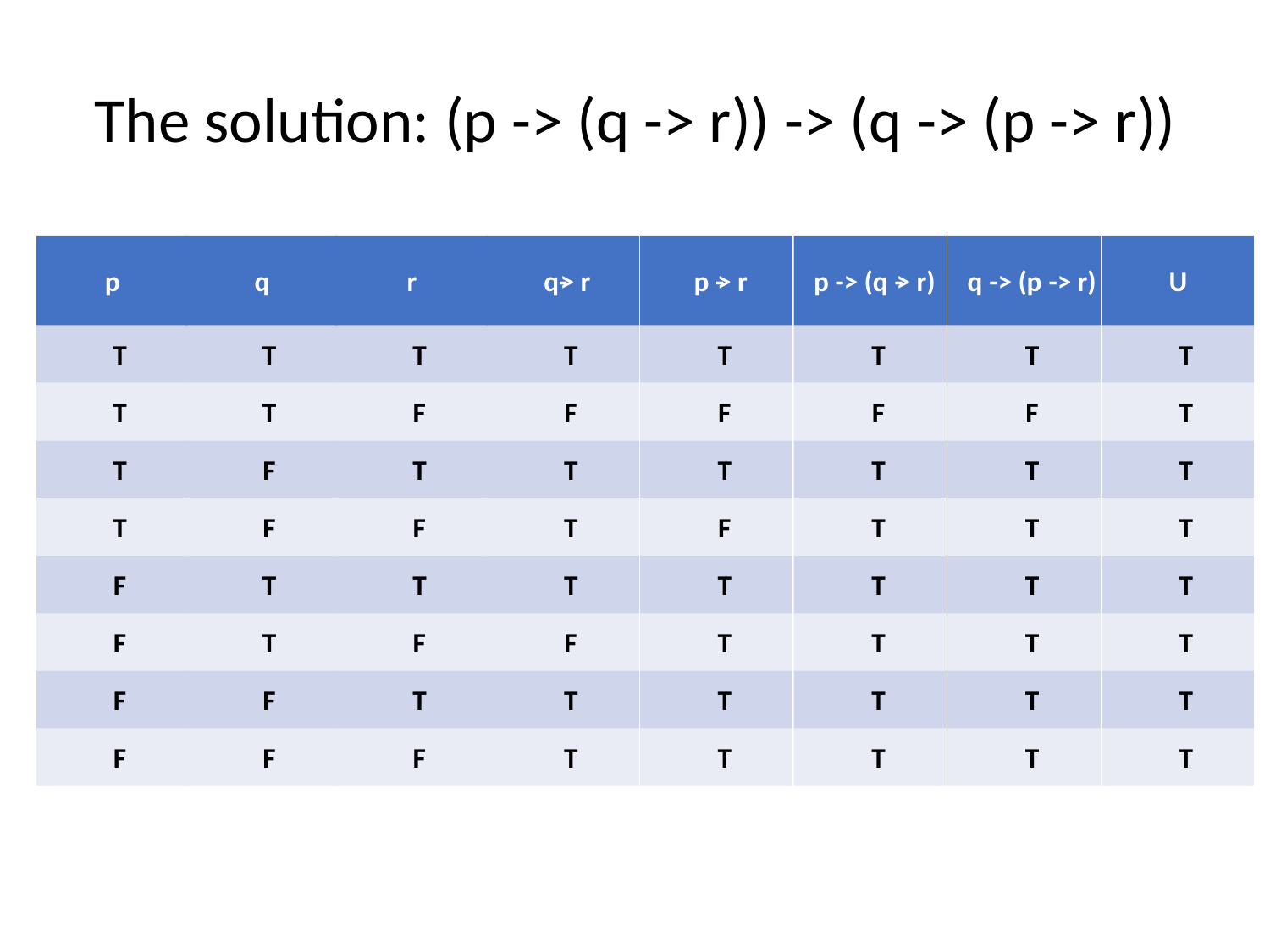

# The solution: (p -> (q -> r)) -> (q -> (p -> r))

p

T

T

T

T

F

F

F

F

q

T

T

F

F

T

T

F

F

r

T

F

T

F

T

F

T

F

q
-
> r

T

F

T

T

T

F

T

T

p
-
> r

T

F

T

F

T

T

T

T

p
-
> (q
-
> r)

T

F

T

T

T

T

T

T

q
-
> (p
-
> r)

T

F

T

T

T

T

T

T

U

T

T

T

T

T

T

T

T